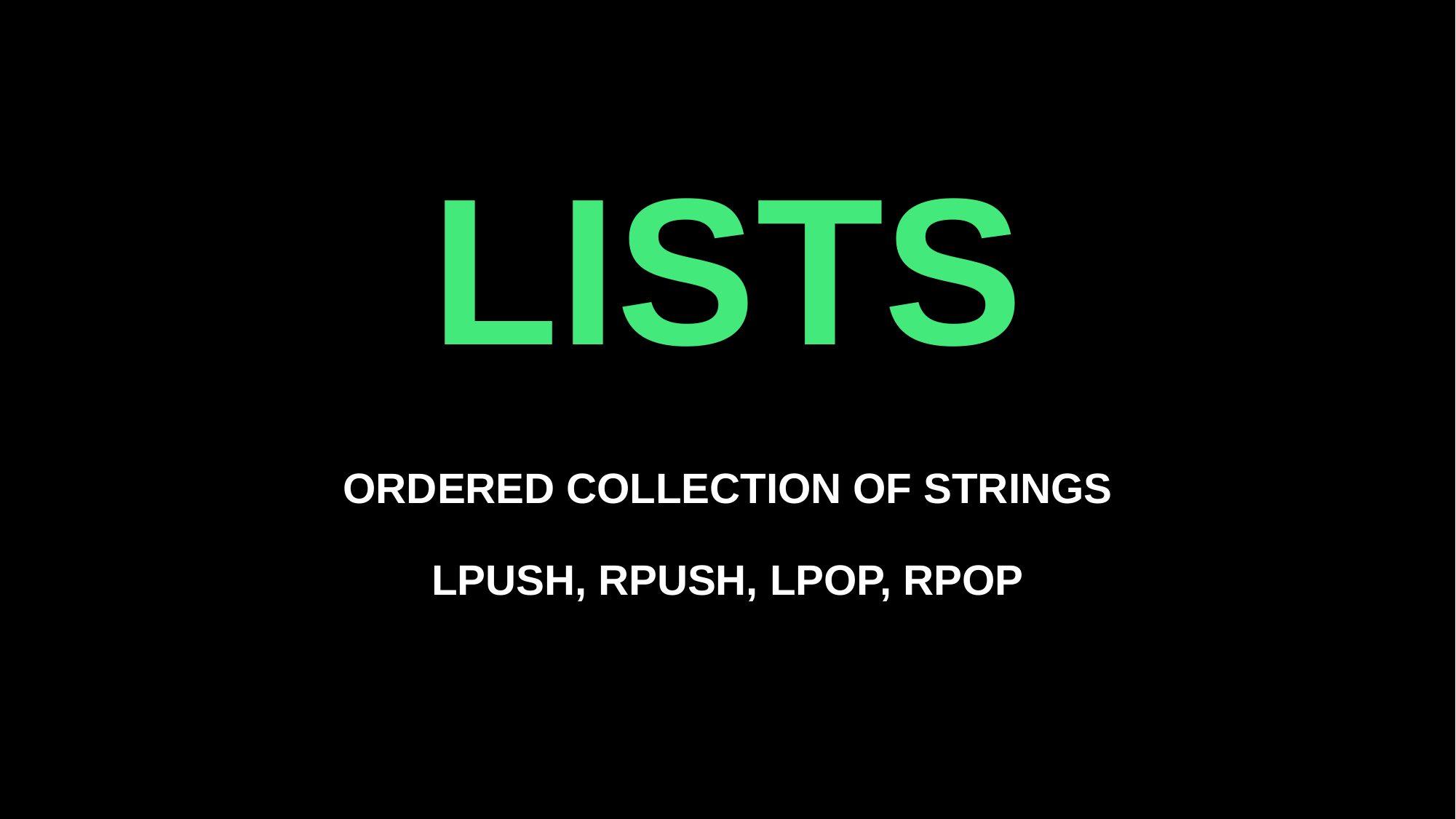

# LISTS
ORDERED COLLECTION OF STRINGS
LPUSH, RPUSH, LPOP, RPOP